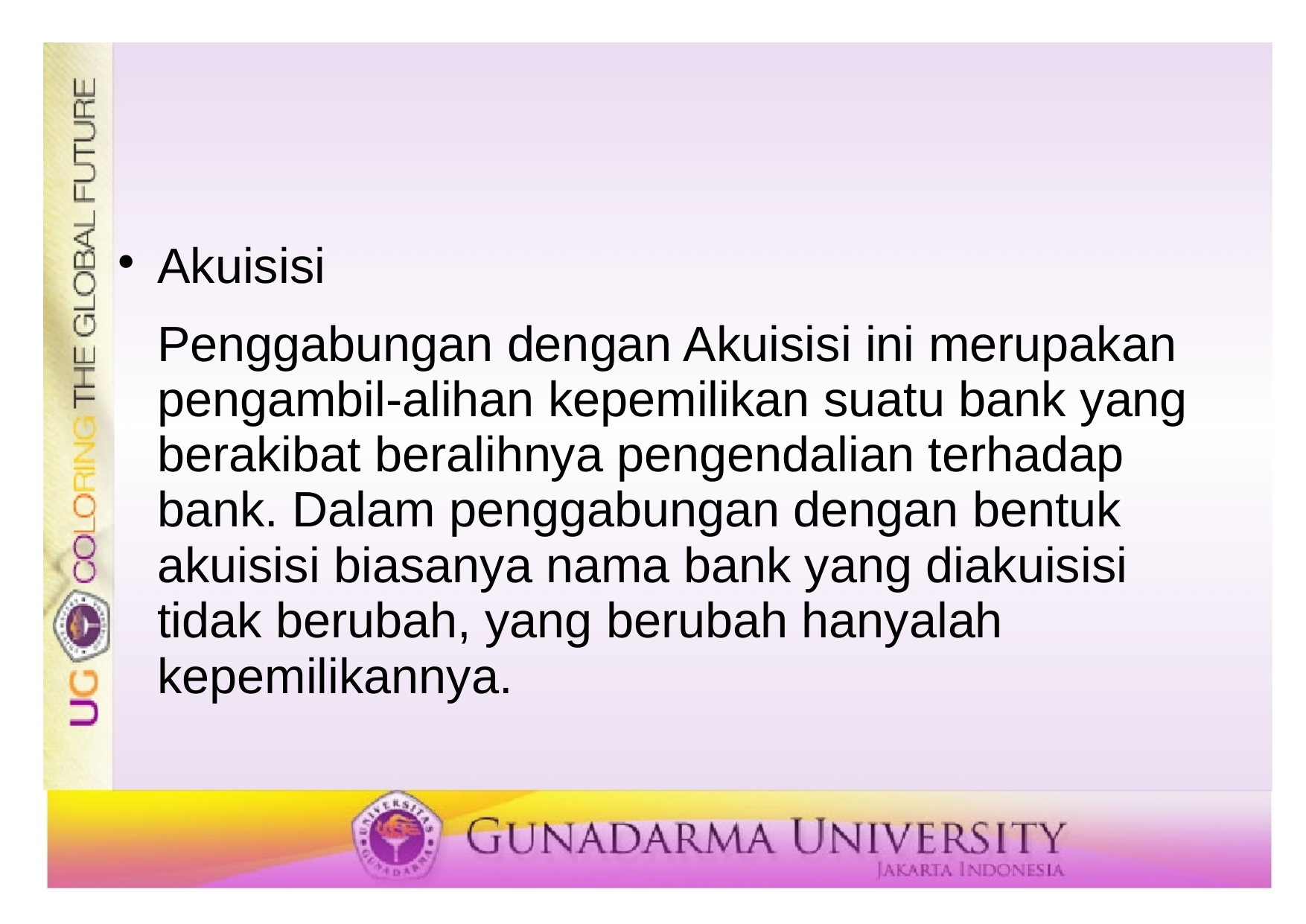

#
Akuisisi
	Penggabungan dengan Akuisisi ini merupakan pengambil-alihan kepemilikan suatu bank yang berakibat beralihnya pengendalian terhadap bank. Dalam penggabungan dengan bentuk akuisisi biasanya nama bank yang diakuisisi tidak berubah, yang berubah hanyalah kepemilikannya.